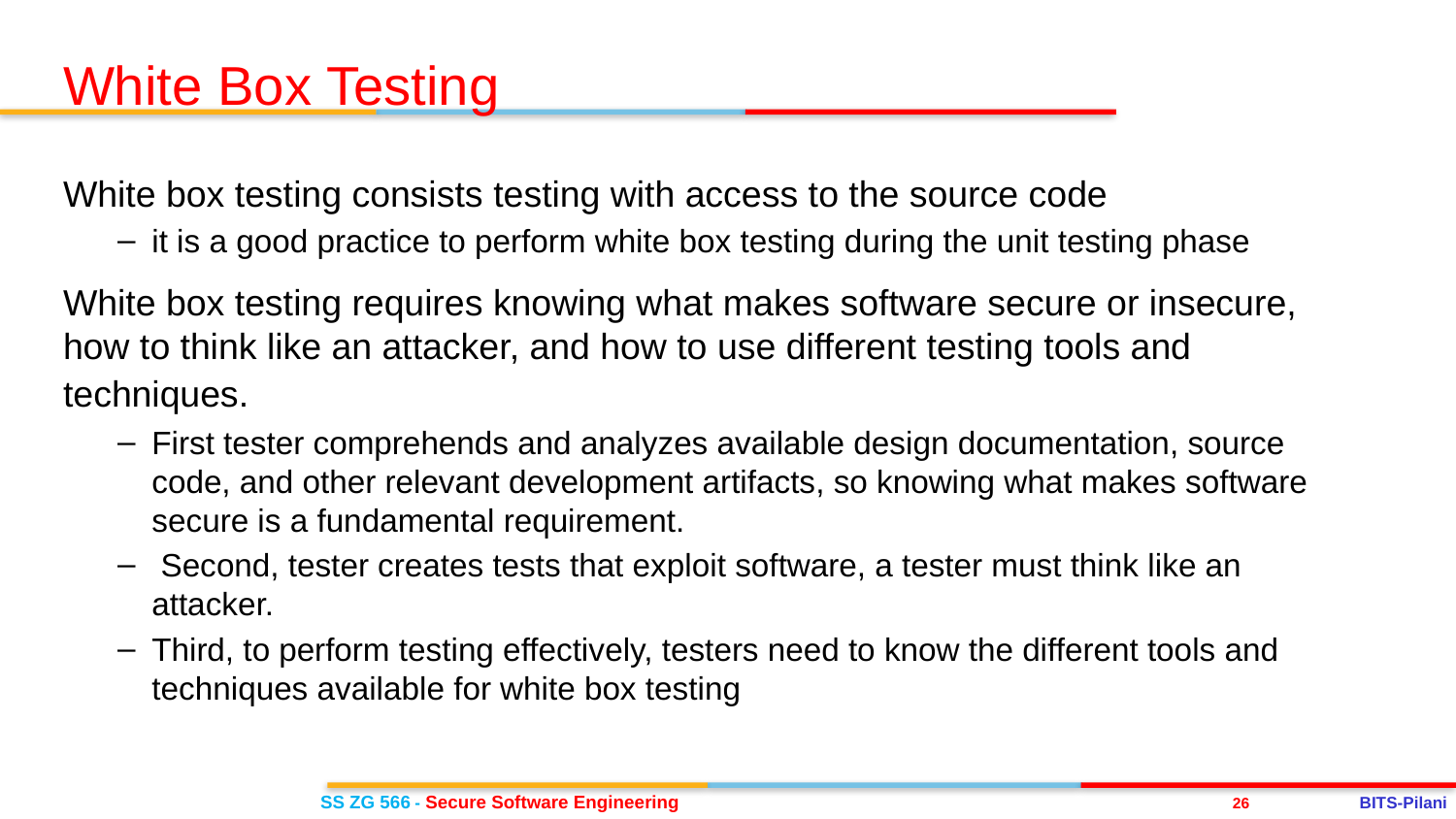

White Box Testing
White box testing consists testing with access to the source code
it is a good practice to perform white box testing during the unit testing phase
White box testing requires knowing what makes software secure or insecure, how to think like an attacker, and how to use different testing tools and techniques.
First tester comprehends and analyzes available design documentation, source code, and other relevant development artifacts, so knowing what makes software secure is a fundamental requirement.
 Second, tester creates tests that exploit software, a tester must think like an attacker.
Third, to perform testing effectively, testers need to know the different tools and techniques available for white box testing